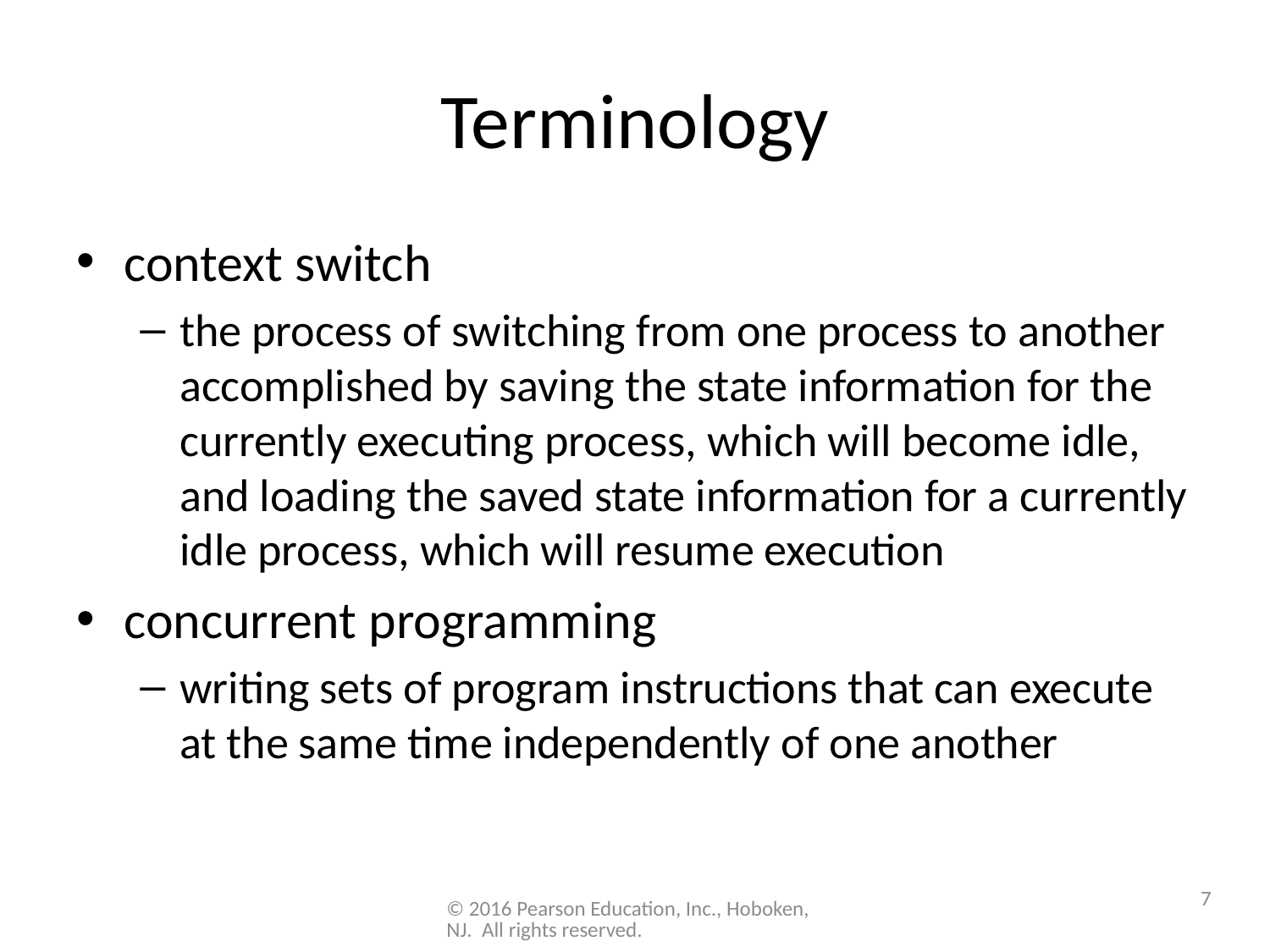

# Terminology
context switch
the process of switching from one process to another accomplished by saving the state information for the currently executing process, which will become idle, and loading the saved state information for a currently idle process, which will resume execution
concurrent programming
writing sets of program instructions that can execute at the same time independently of one another
7
© 2016 Pearson Education, Inc., Hoboken, NJ.  All rights reserved.